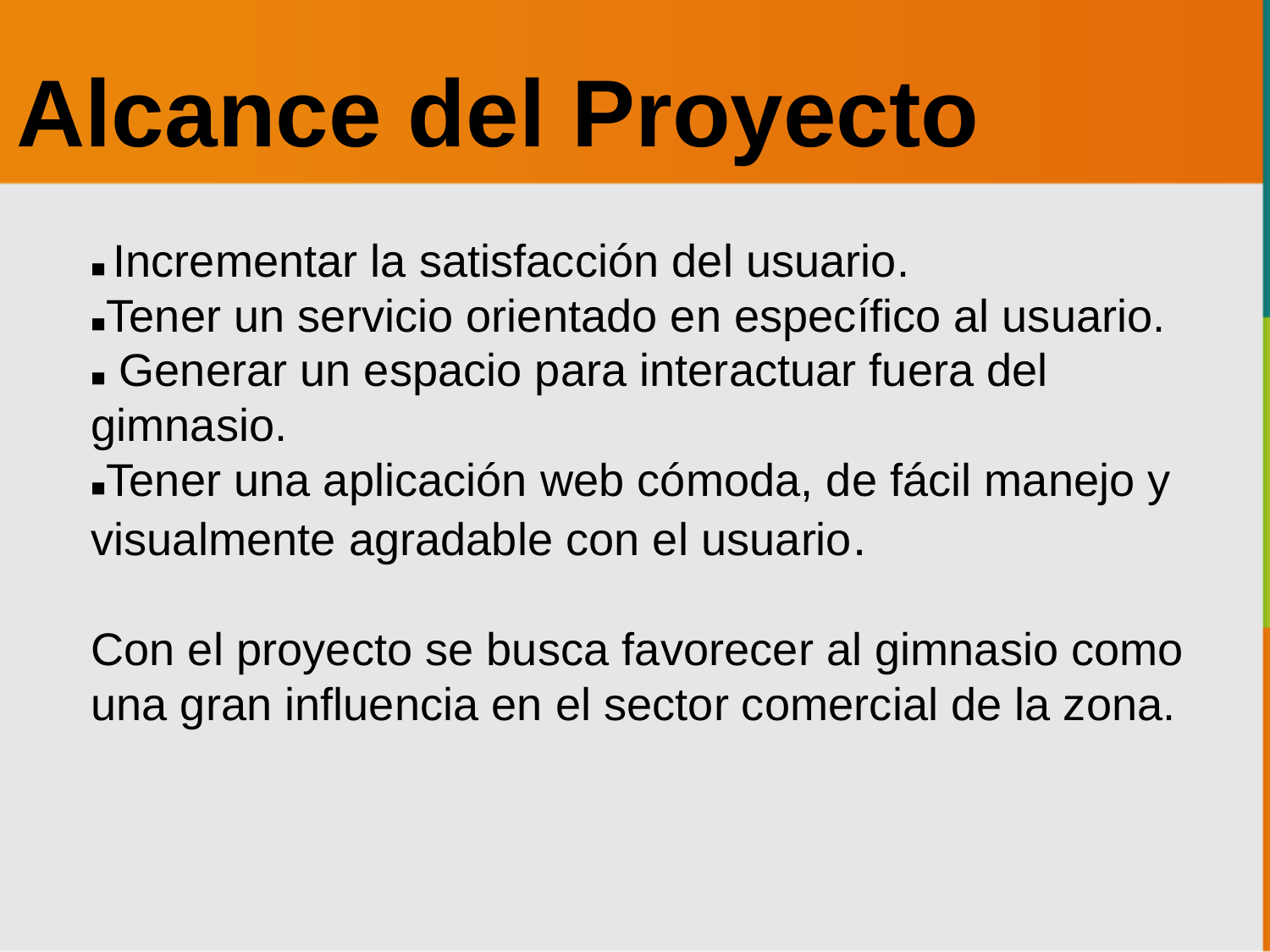

Alcance del Proyecto
■ Incrementar la satisfacción del usuario.
■Tener un servicio orientado en específico al usuario.
■ Generar un espacio para interactuar fuera del gimnasio.
■Tener una aplicación web cómoda, de fácil manejo y       visualmente agradable con el usuario.

Con el proyecto se busca favorecer al gimnasio como una gran influencia en el sector comercial de la zona.